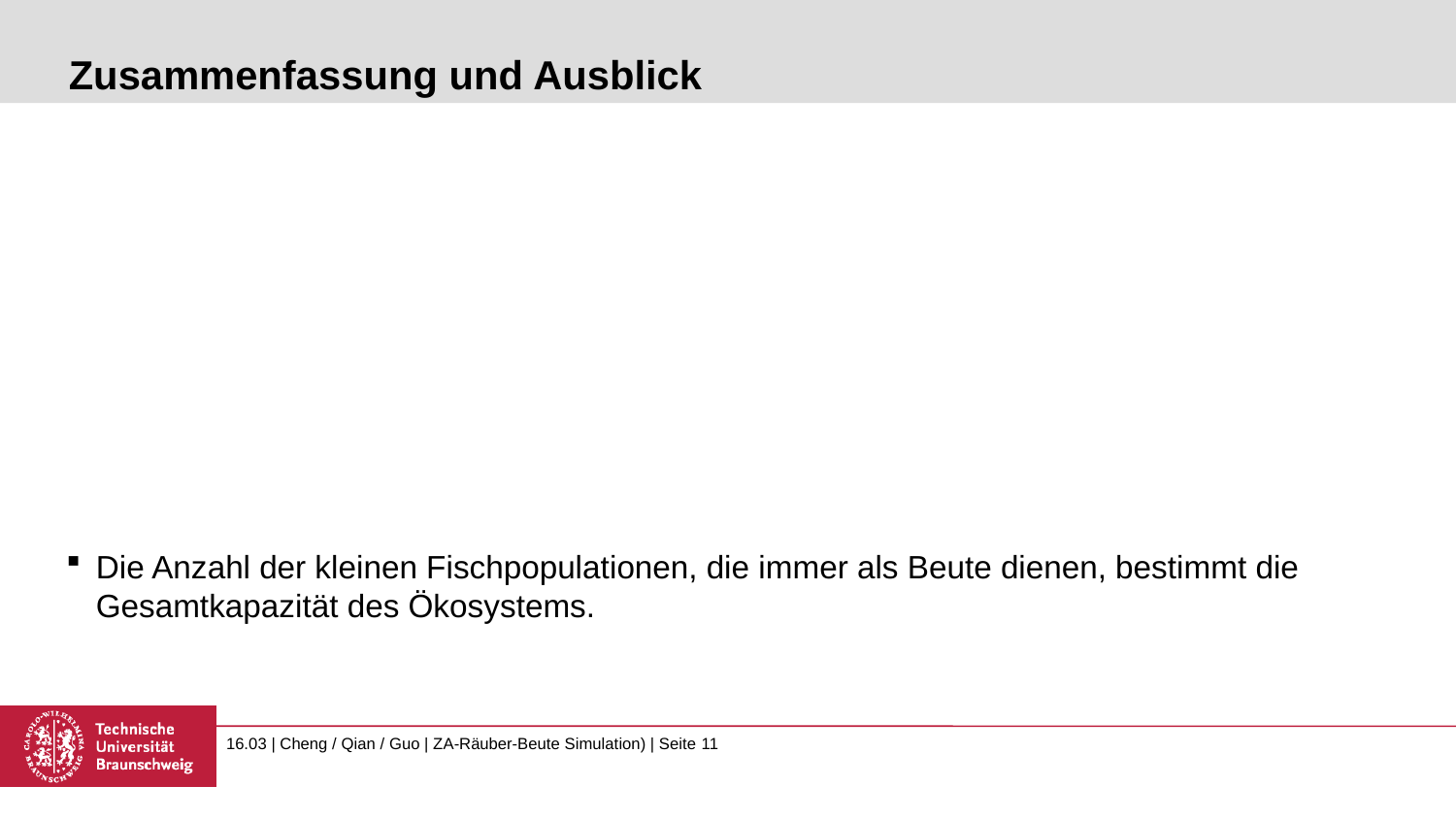

# Zusammenfassung und Ausblick

Die Anzahl der kleinen Fischpopulationen, die immer als Beute dienen, bestimmt die Gesamtkapazität des Ökosystems.